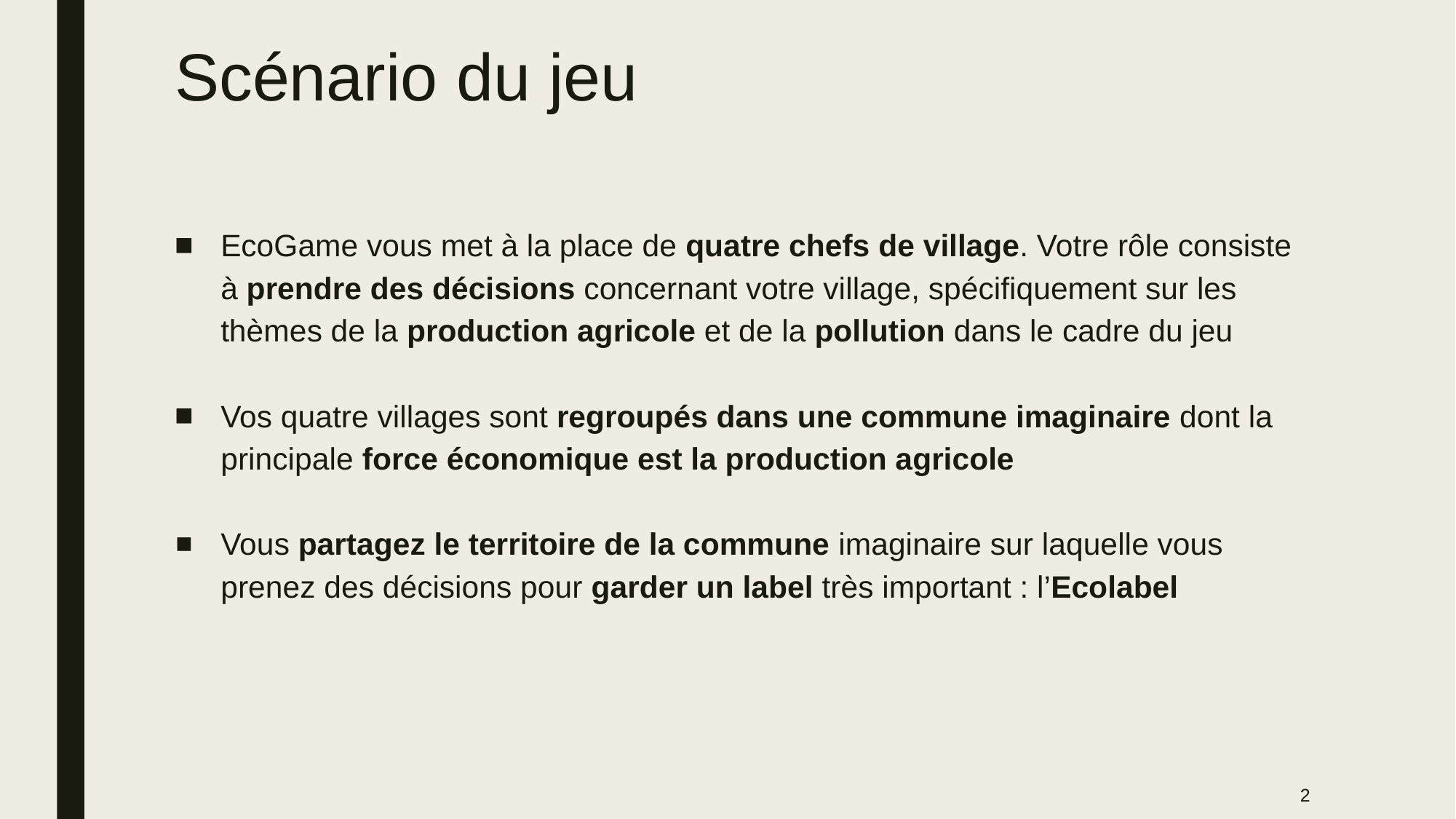

# Scénario du jeu
EcoGame vous met à la place de quatre chefs de village. Votre rôle consiste à prendre des décisions concernant votre village, spécifiquement sur les thèmes de la production agricole et de la pollution dans le cadre du jeu

Vos quatre villages sont regroupés dans une commune imaginaire dont la principale force économique est la production agricole

Vous partagez le territoire de la commune imaginaire sur laquelle vous prenez des décisions pour garder un label très important : l’Ecolabel

2